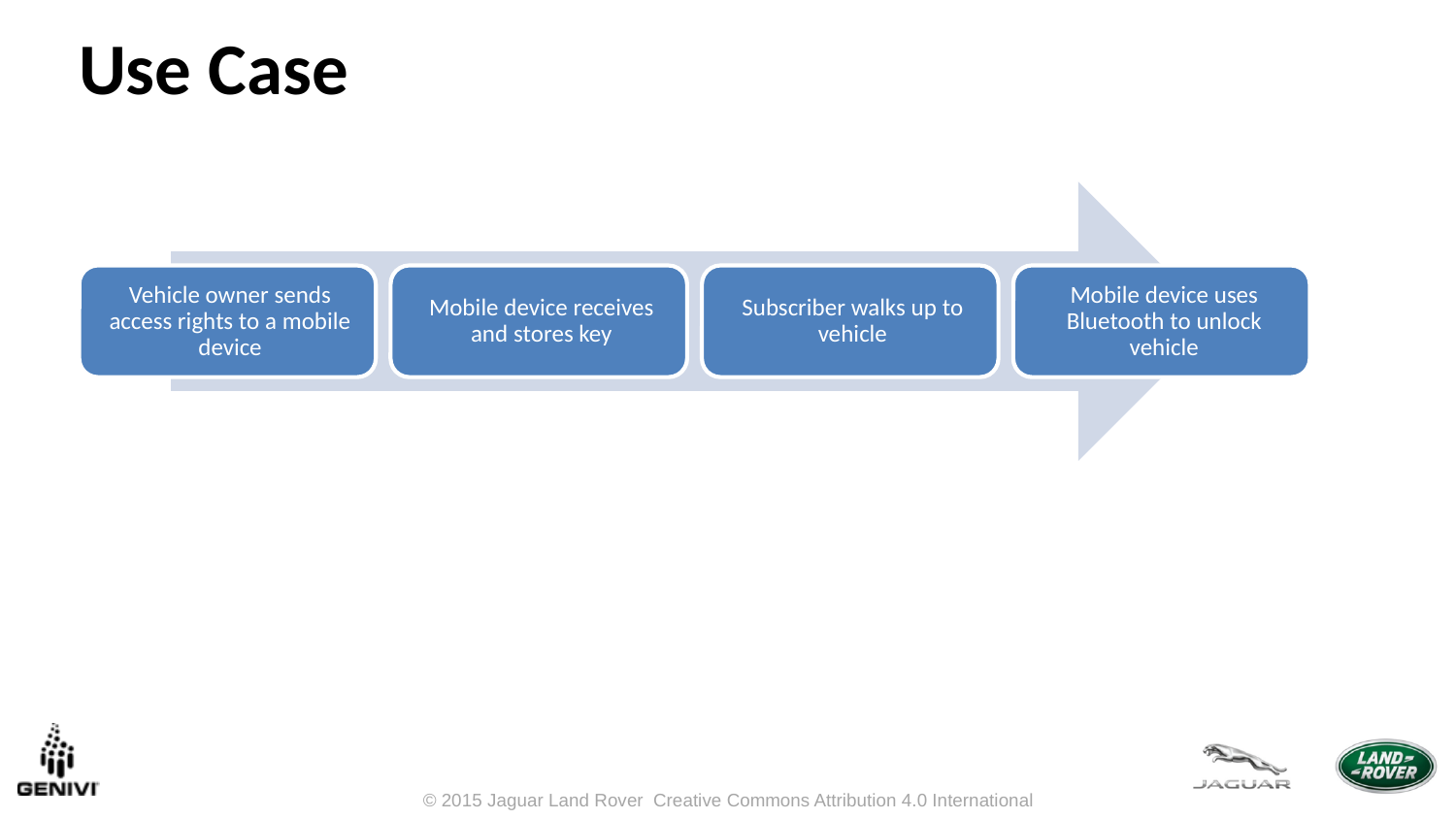

Use Case
Vehicle owner sends access rights to a mobile device
Mobile device receives and stores key
Subscriber walks up to vehicle
Mobile device uses Bluetooth to unlock vehicle